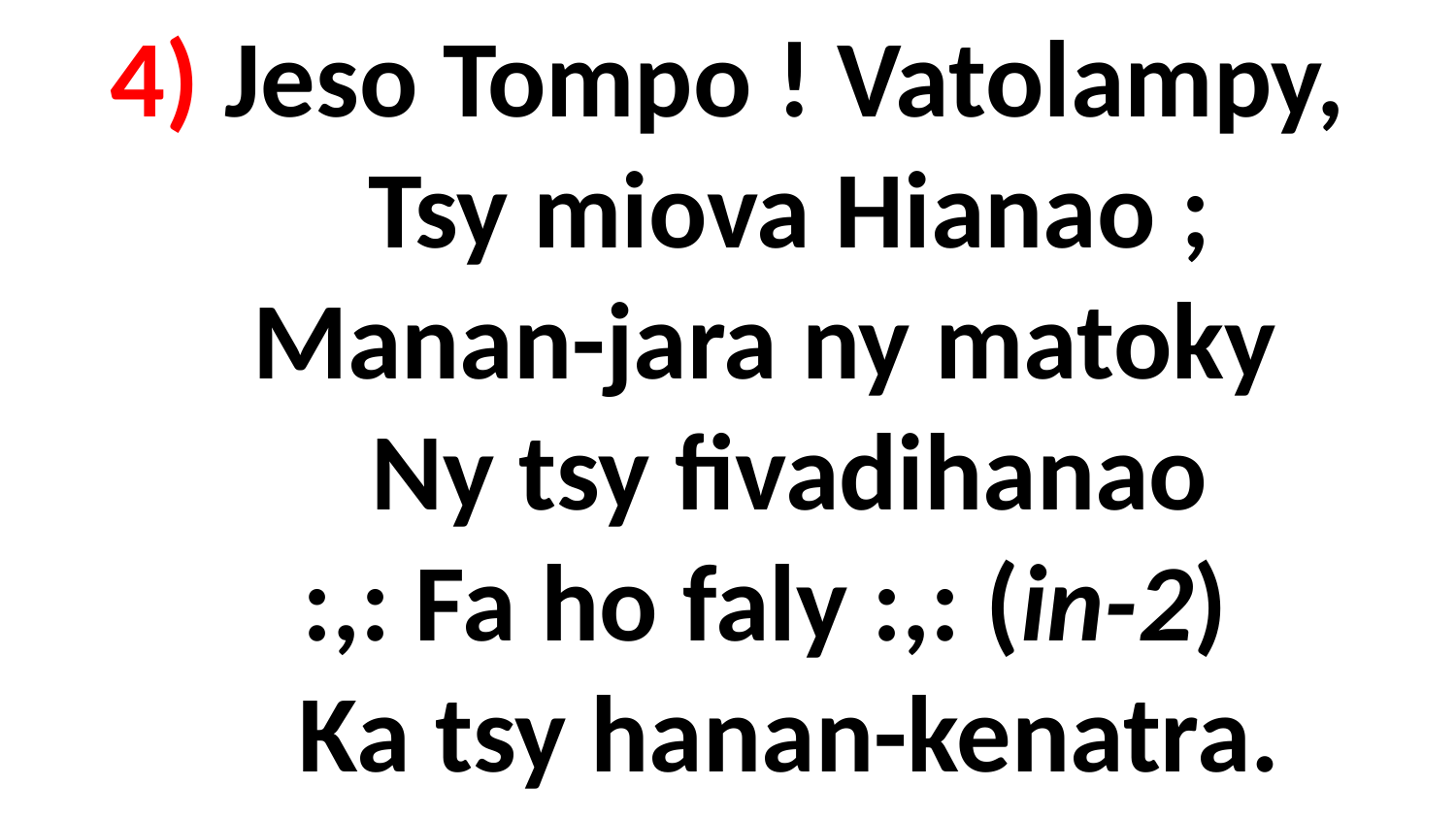

# 4) Jeso Tompo ! Vatolampy, Tsy miova Hianao ; Manan-jara ny matoky Ny tsy fivadihanao :,: Fa ho faly :,: (in-2) Ka tsy hanan-kenatra.